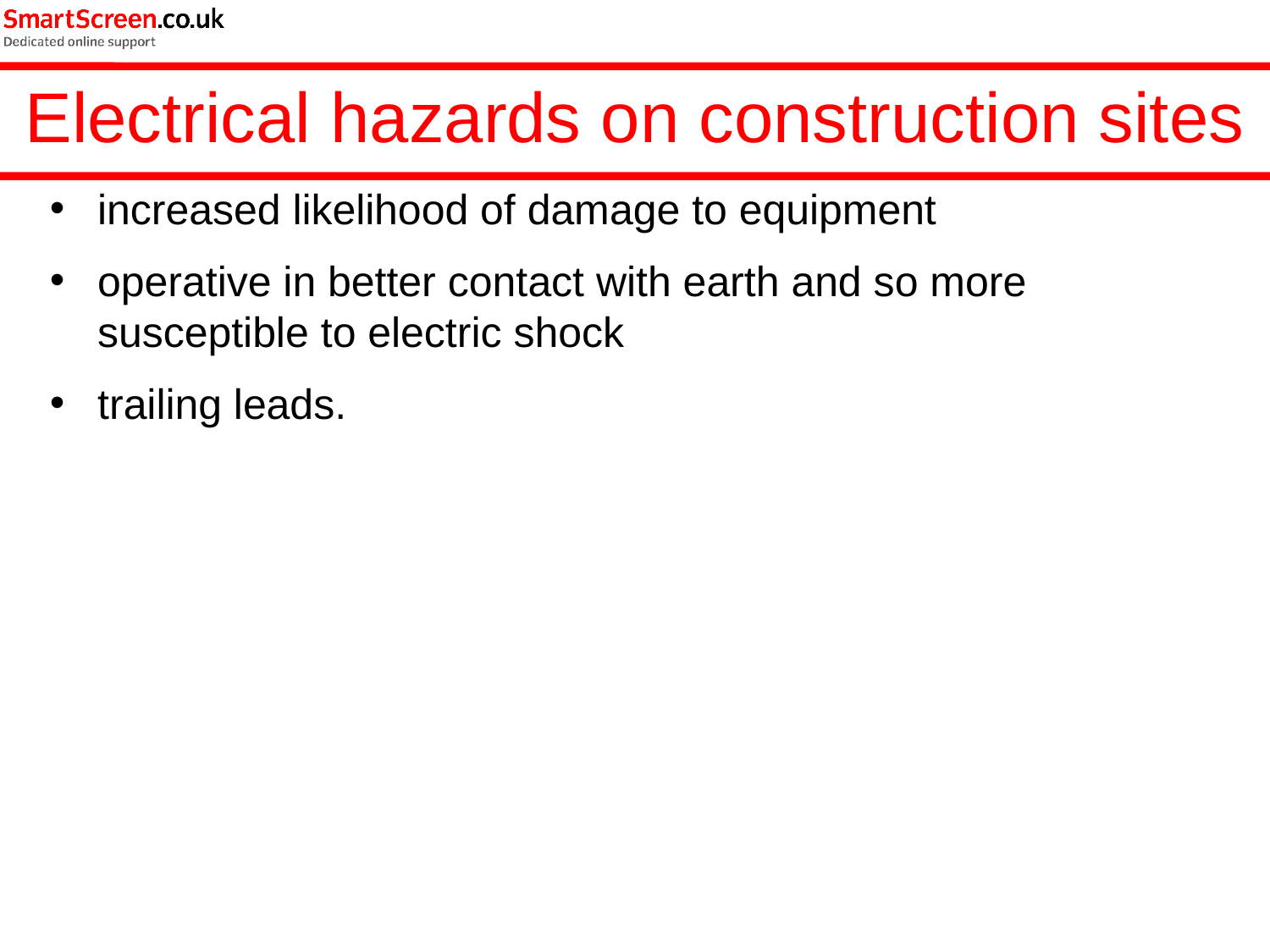

Electrical hazards on construction sites
increased likelihood of damage to equipment
operative in better contact with earth and so more susceptible to electric shock
trailing leads.